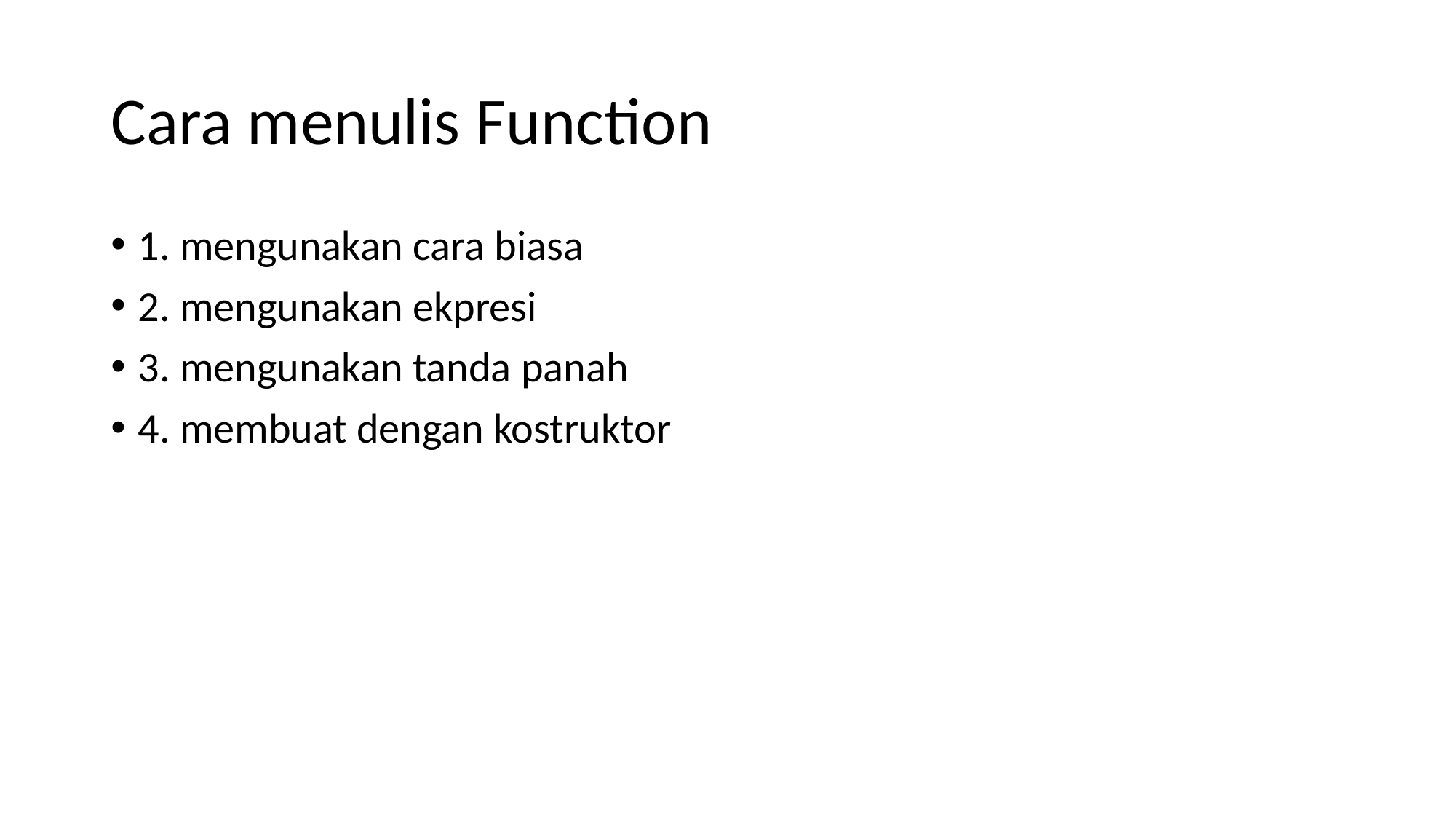

# Cara menulis Function
1. mengunakan cara biasa
2. mengunakan ekpresi
3. mengunakan tanda panah
4. membuat dengan kostruktor